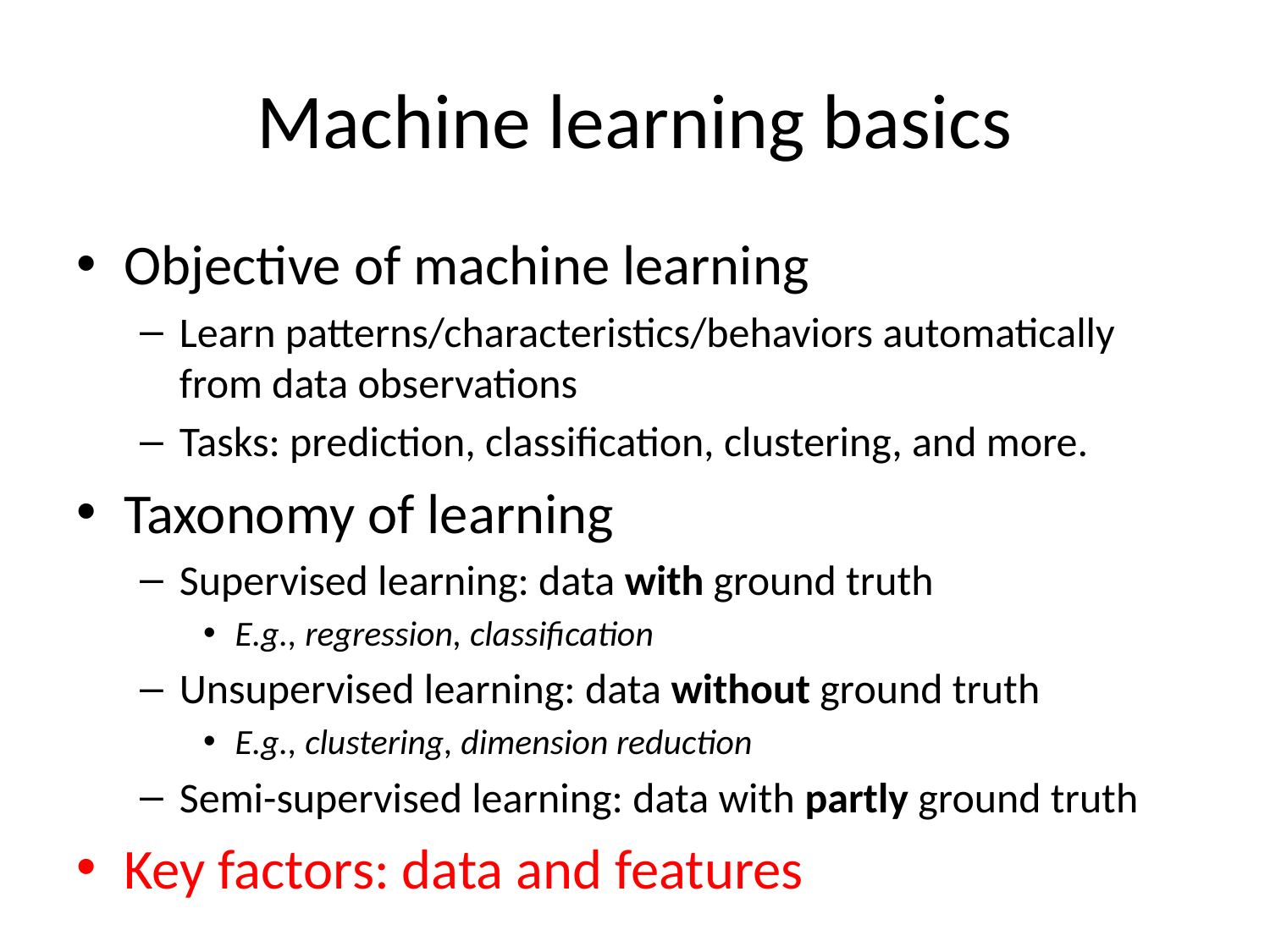

# Machine learning basics
Objective of machine learning
Learn patterns/characteristics/behaviors automatically from data observations
Tasks: prediction, classification, clustering, and more.
Taxonomy of learning
Supervised learning: data with ground truth
E.g., regression, classification
Unsupervised learning: data without ground truth
E.g., clustering, dimension reduction
Semi-supervised learning: data with partly ground truth
Key factors: data and features